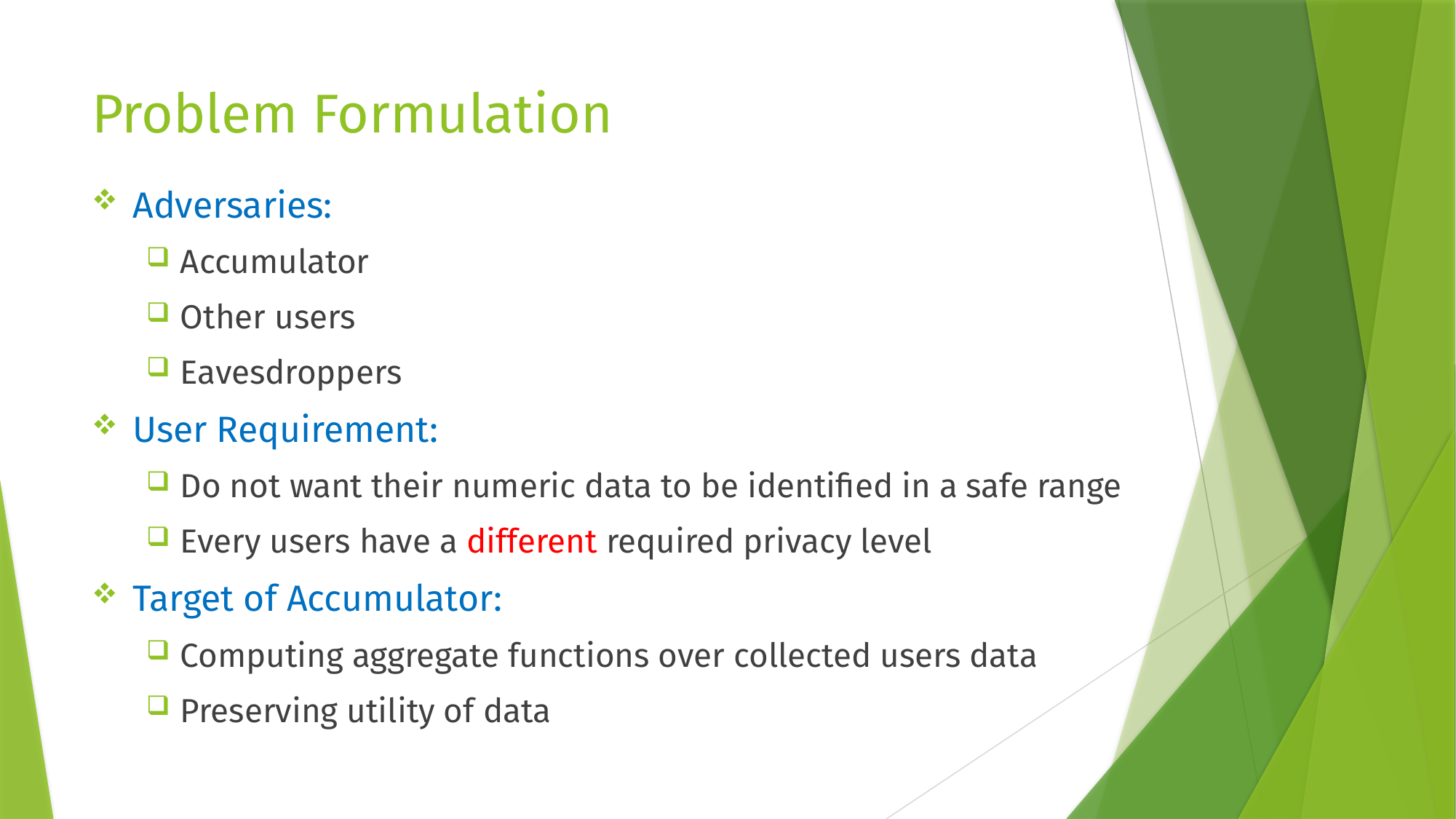

# Problem Formulation
Adversaries:
Accumulator
Other users
Eavesdroppers
User Requirement:
Do not want their numeric data to be identified in a safe range
Every users have a different required privacy level
Target of Accumulator:
Computing aggregate functions over collected users data
Preserving utility of data